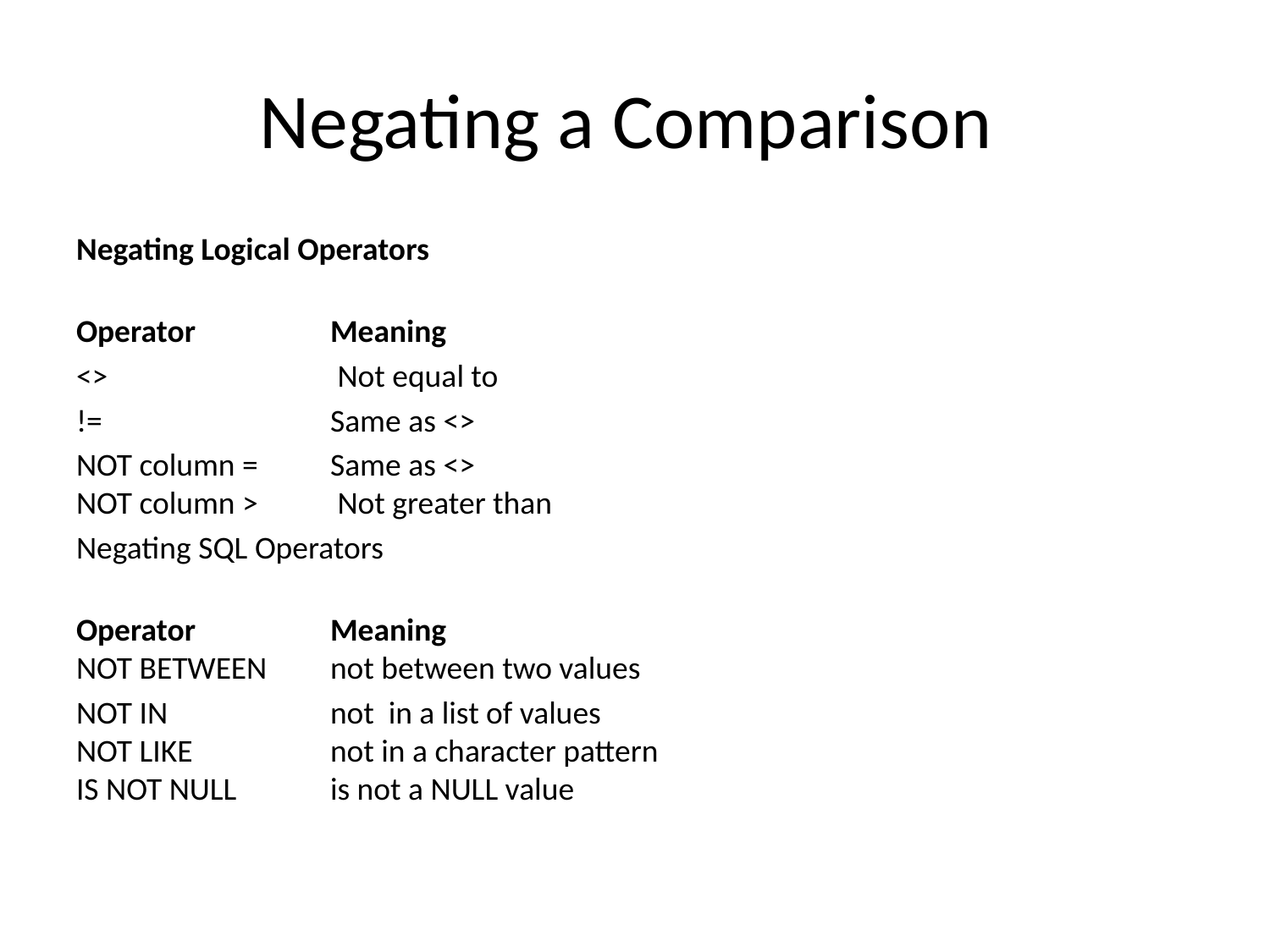

# Negating a Comparison
Negating Logical Operators
Operator		Meaning
<> 		 Not equal to
!=	 	Same as <>
NOT column =  	Same as <>
NOT column >	 Not greater than
Negating SQL Operators
Operator		Meaning
NOT BETWEEN 	not between two values
NOT IN		not  in a list of values
NOT LIKE		not in a character pattern
IS NOT NULL	is not a NULL value